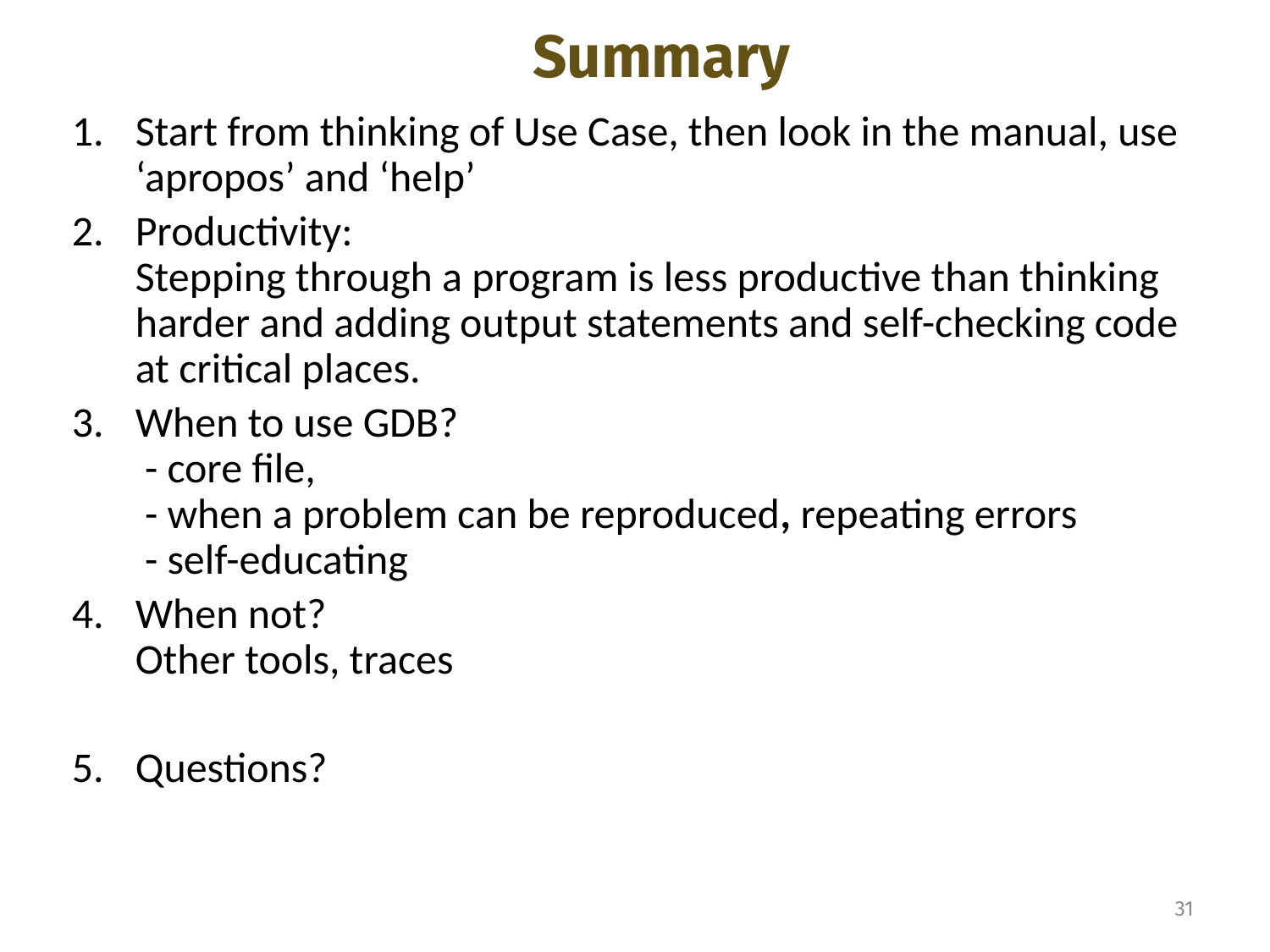

# Summary
Start from thinking of Use Case, then look in the manual, use ‘apropos’ and ‘help’
Productivity:
Stepping through a program is less productive than thinking harder and adding output statements and self-checking code at critical places.
When to use GDB?
 - core file,
 - when a problem can be reproduced, repeating errors
 - self-educating
When not?
Other tools, traces

Questions?
31